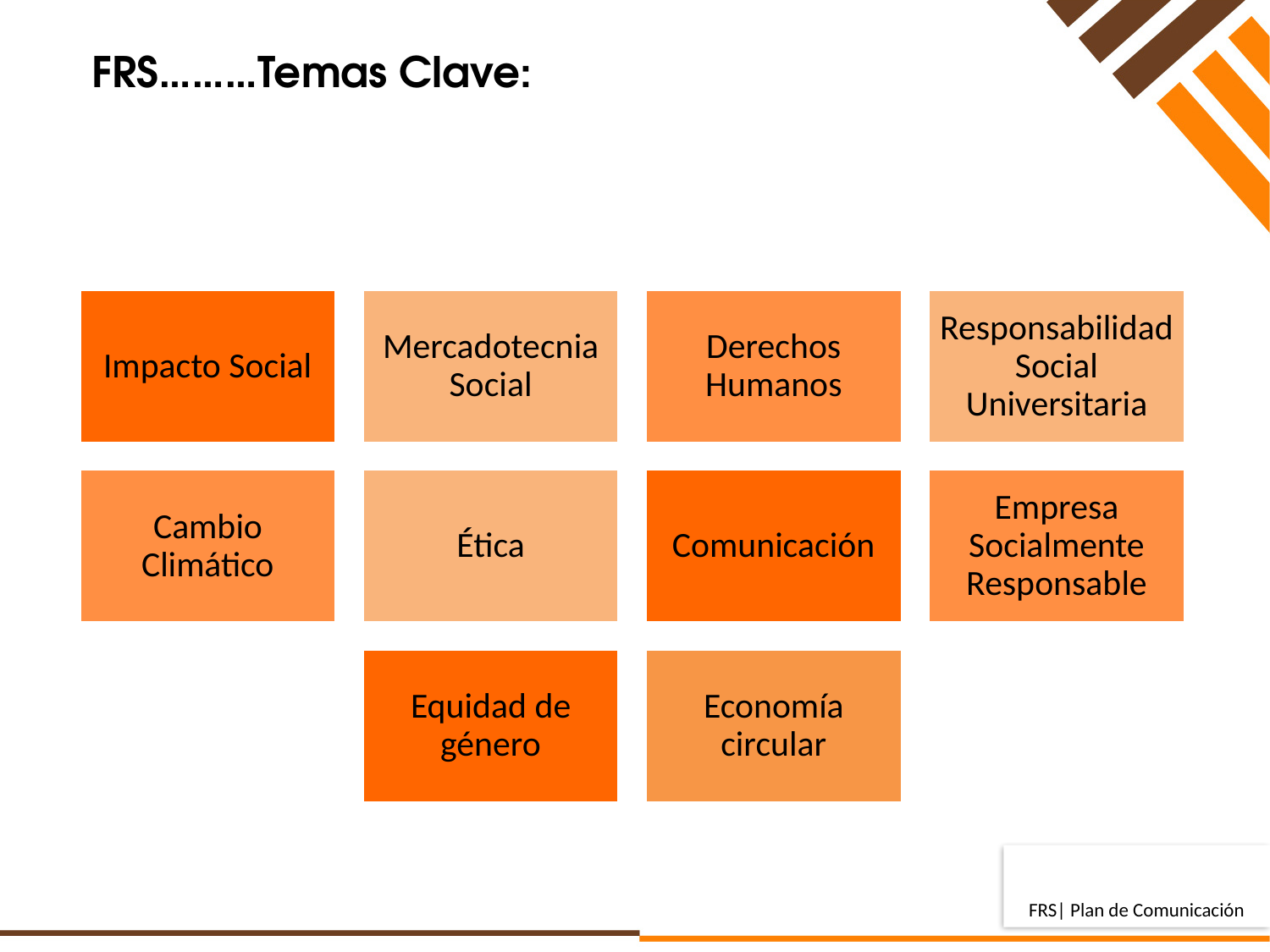

FRS………Temas Clave:
Impacto Social
Mercadotecnia Social
Derechos Humanos
Responsabilidad Social Universitaria
Cambio Climático
Ética
Comunicación
Empresa Socialmente Responsable
Equidad de género
Economía circular

FRS| Plan de Comunicación